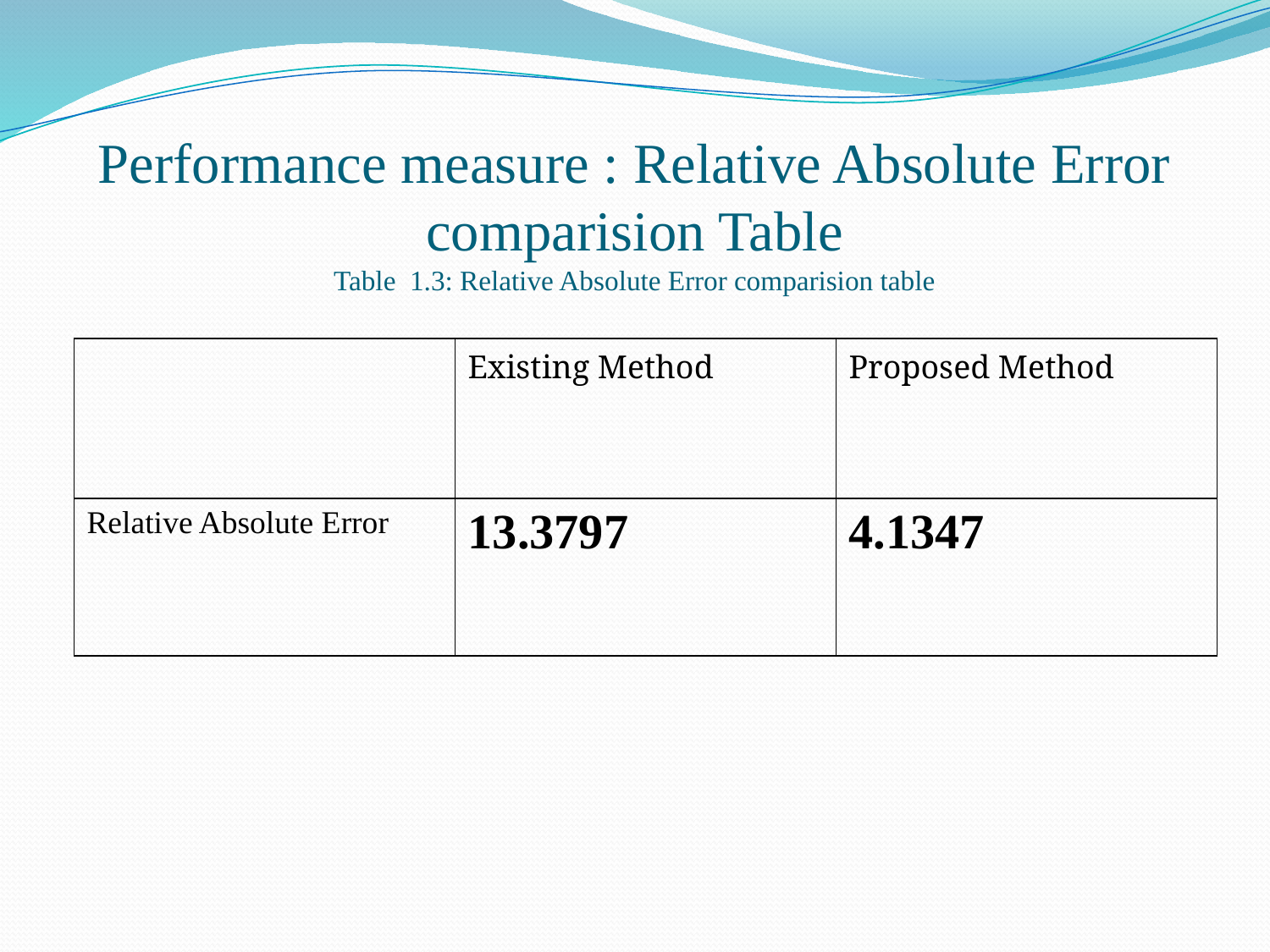

# Performance measure : Relative Absolute Error comparision Table Table  1.3: Relative Absolute Error comparision table
|  | Existing Method | Proposed Method |
| --- | --- | --- |
| Relative Absolute Error | 13.3797 | 4.1347 |